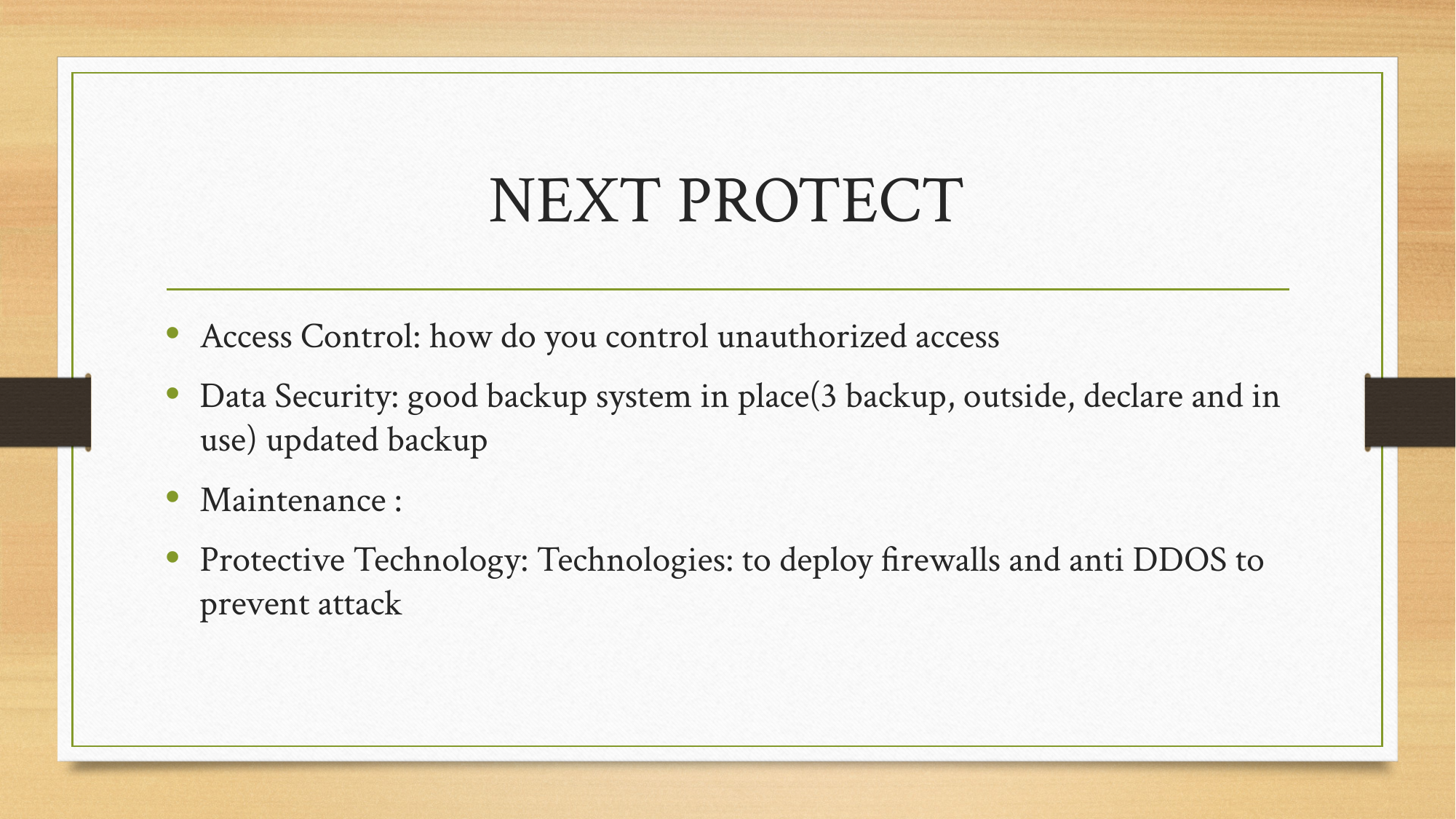

# NEXT PROTECT
Access Control: how do you control unauthorized access
Data Security: good backup system in place(3 backup, outside, declare and in use) updated backup
Maintenance :
Protective Technology: Technologies: to deploy firewalls and anti DDOS to prevent attack